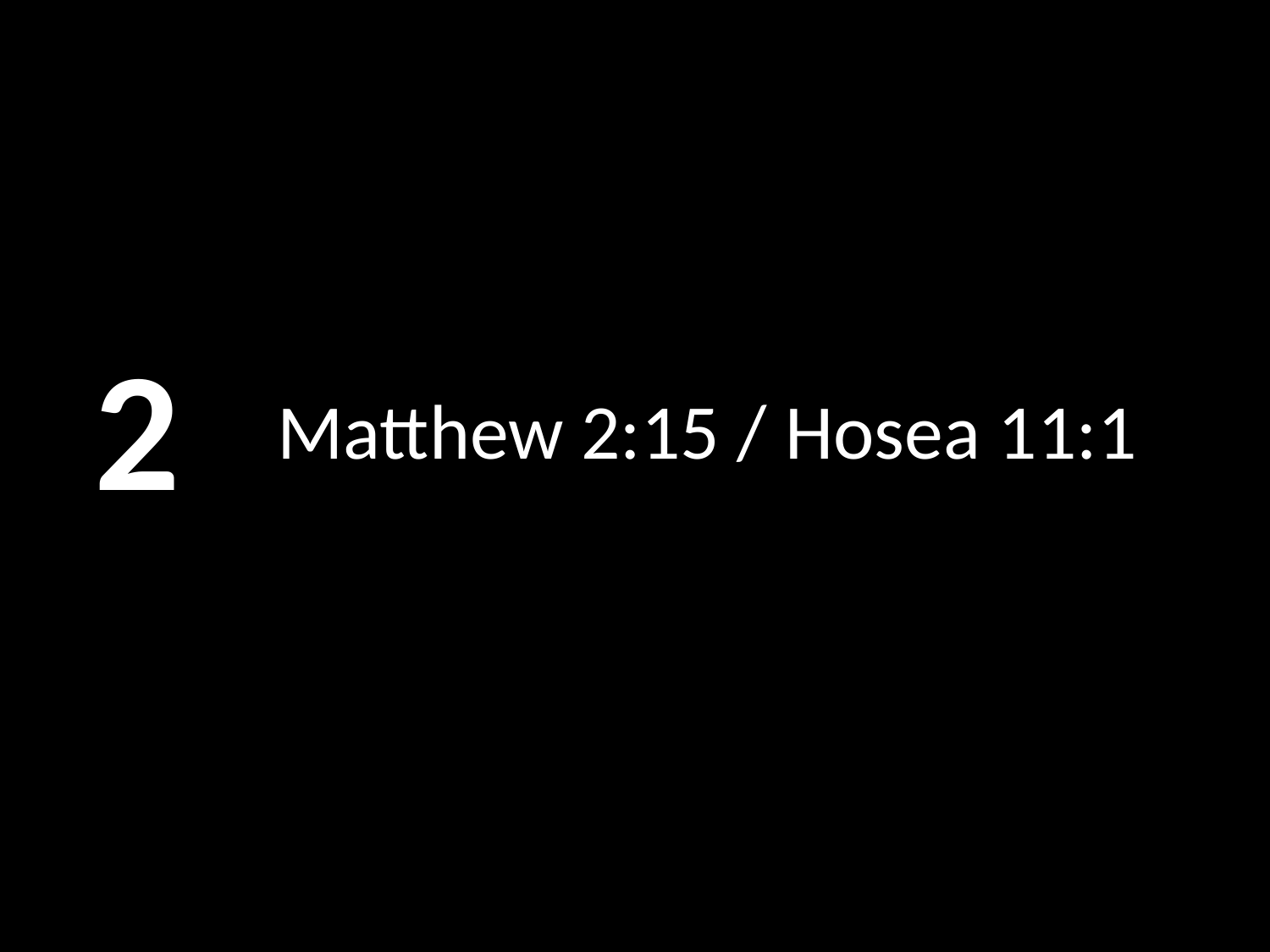

2
# Matthew 2:15 / Hosea 11:1